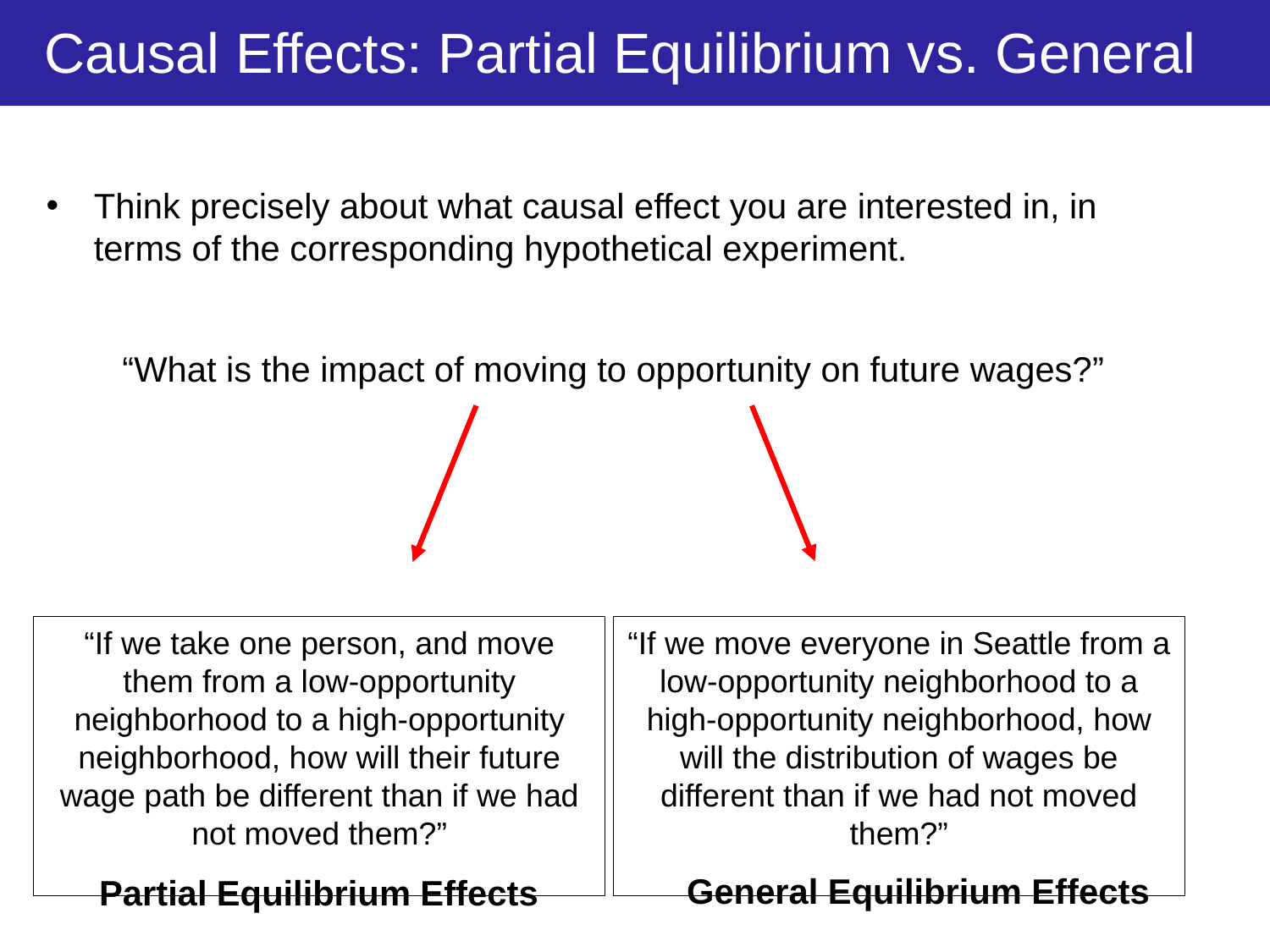

Causal Effects: Partial Equilibrium vs. General
Think precisely about what causal effect you are interested in, in terms of the corresponding hypothetical experiment.
“What is the impact of moving to opportunity on future wages?”

“If we take one person, and move them from a low-opportunity neighborhood to a high-opportunity neighborhood, how will their future wage path be different than if we had not moved them?”

“If we move everyone in Seattle from a low-opportunity neighborhood to a high-opportunity neighborhood, how will the distribution of wages be different than if we had not moved them?”

General Equilibrium Effects
Partial Equilibrium Effects